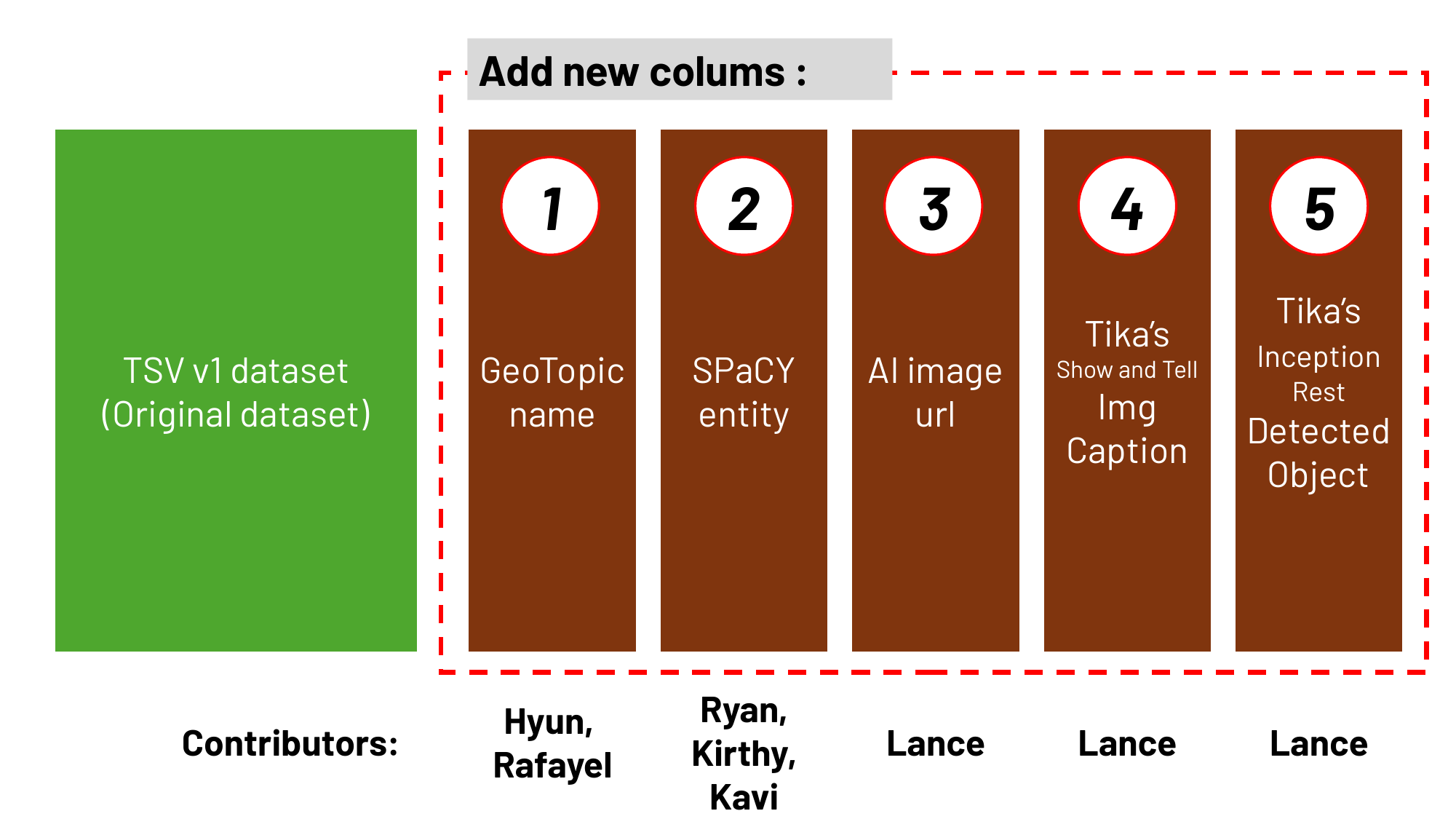

Add new colums :

TSV v1 dataset
(Original dataset)
GeoTopic
name
SPaCY
entity
AI image
url
Tika’s Show and Tell
Img
Caption
Tika’s Inception Rest
Detected
Object
1
2
3
4
5
Ryan,
Kirthy,
Kavi
Hyun,
Rafayel
Lance
Lance
Lance
Contributors: